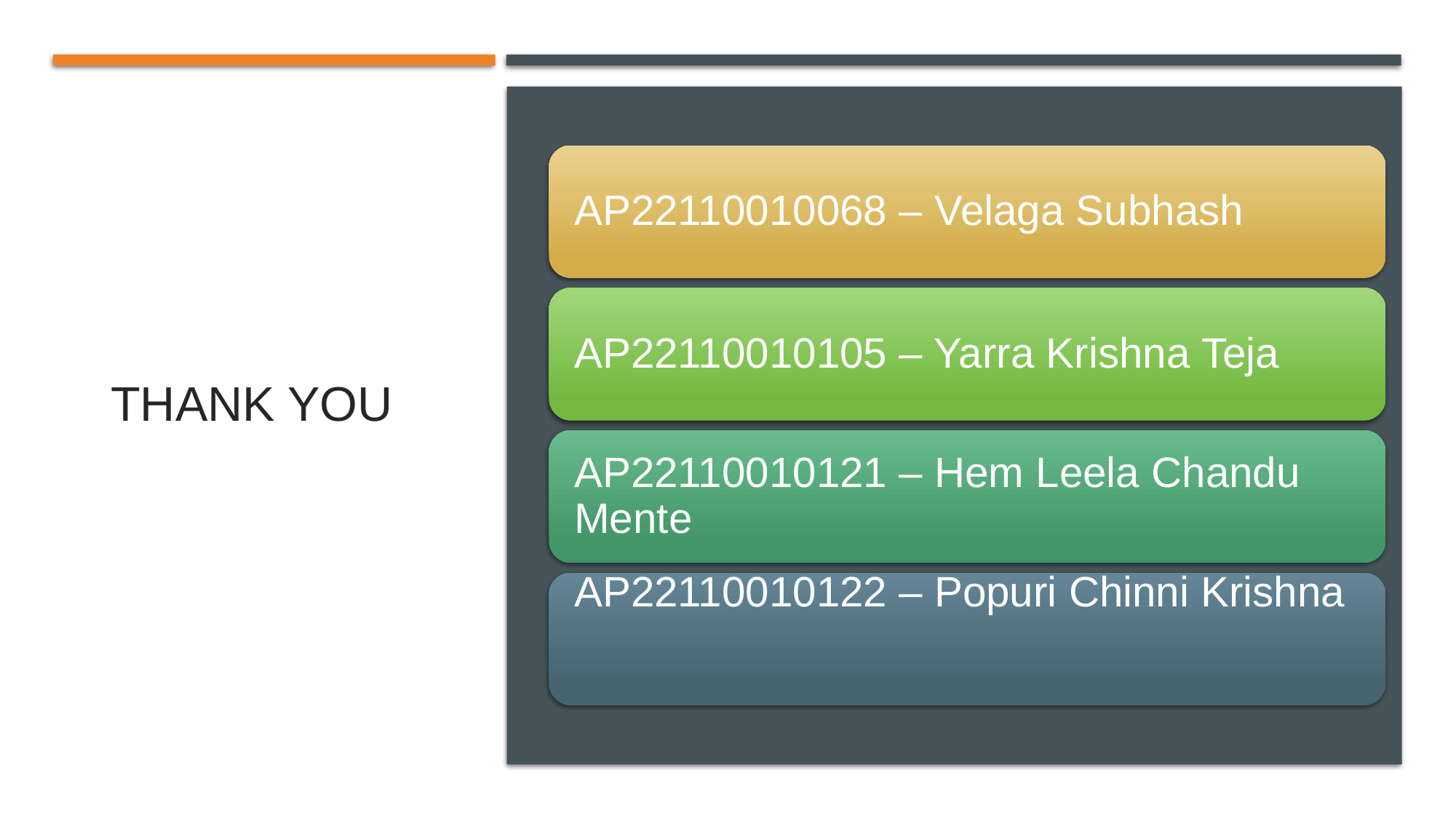

# THANK YOU
AP22110010068 – Velaga Subhash
AP22110010105 – Yarra Krishna Teja
AP22110010121 – Hem Leela Chandu Mente
AP22110010122 – Popuri Chinni Krishna